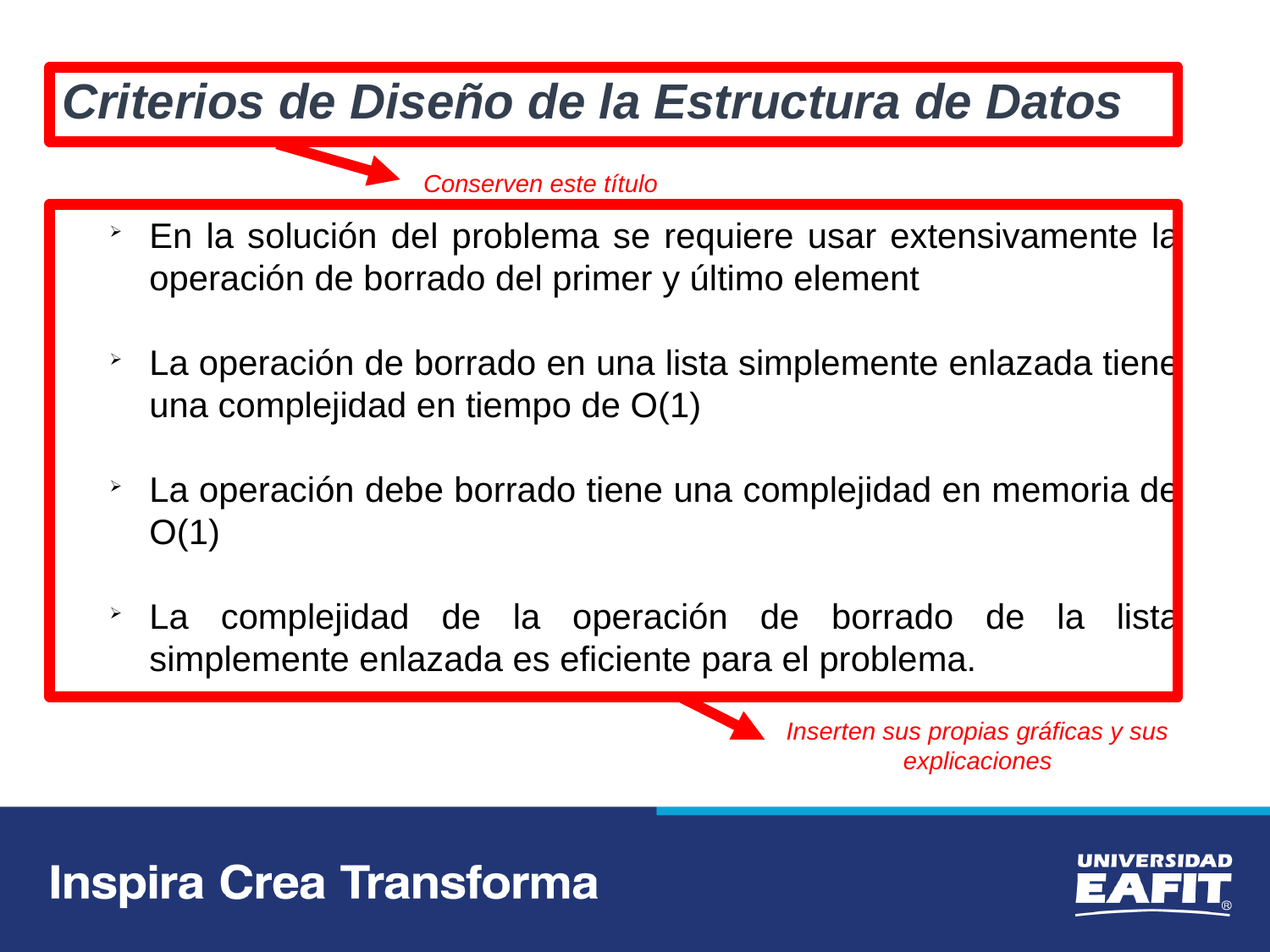

Criterios de Diseño de la Estructura de Datos

Conserven este título

En la solución del problema se requiere usar extensivamente la operación de borrado del primer y último element

La operación de borrado en una lista simplemente enlazada tiene una complejidad en tiempo de O(1)

La operación debe borrado tiene una complejidad en memoria de O(1)

La complejidad de la operación de borrado de la lista simplemente enlazada es eficiente para el problema.
Inserten sus propias gráficas y sus explicaciones